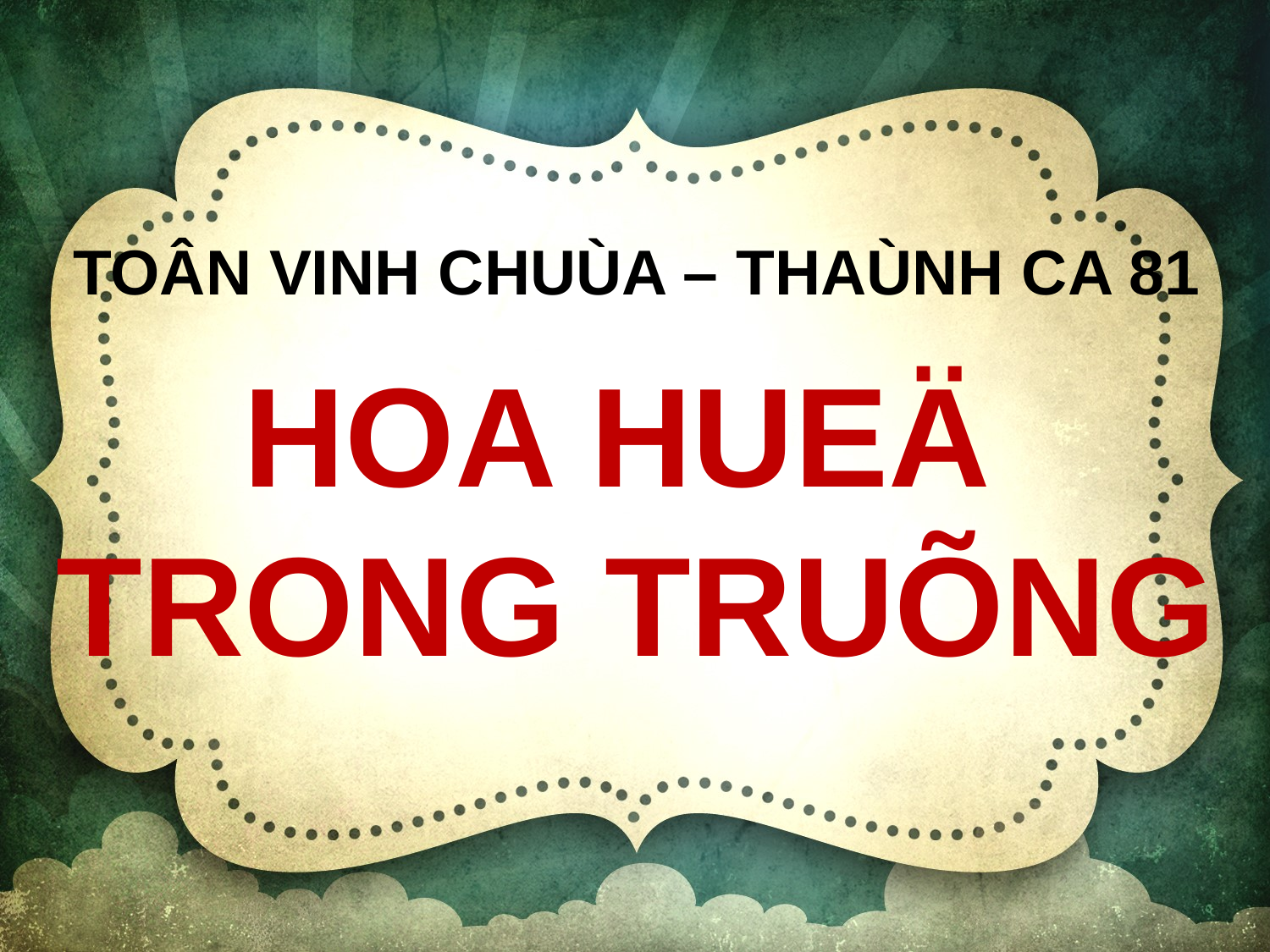

TOÂN VINH CHUÙA – THAÙNH CA 81
HOA HUEÄ
TRONG TRUÕNG